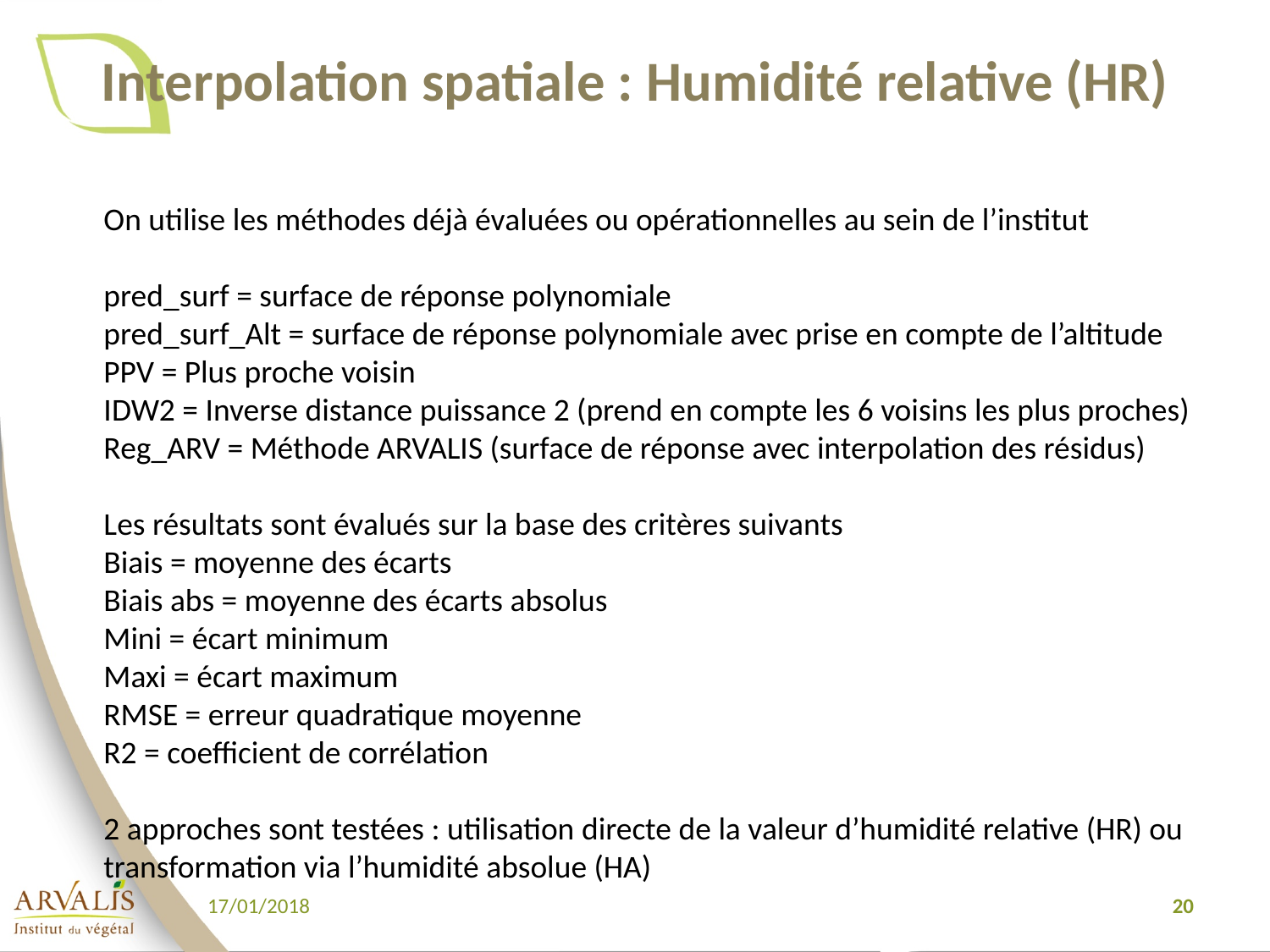

# Interpolation spatiale : Humidité relative (HR)
On utilise les méthodes déjà évaluées ou opérationnelles au sein de l’institut

pred_surf = surface de réponse polynomiale
pred_surf_Alt = surface de réponse polynomiale avec prise en compte de l’altitude
PPV = Plus proche voisin
IDW2 = Inverse distance puissance 2 (prend en compte les 6 voisins les plus proches)
Reg_ARV = Méthode ARVALIS (surface de réponse avec interpolation des résidus)

Les résultats sont évalués sur la base des critères suivants
Biais = moyenne des écarts
Biais abs = moyenne des écarts absolus
Mini = écart minimum
Maxi = écart maximum
RMSE = erreur quadratique moyenne
R2 = coefficient de corrélation

2 approches sont testées : utilisation directe de la valeur d’humidité relative (HR) ou
transformation via l’humidité absolue (HA)

20
17/01/2018